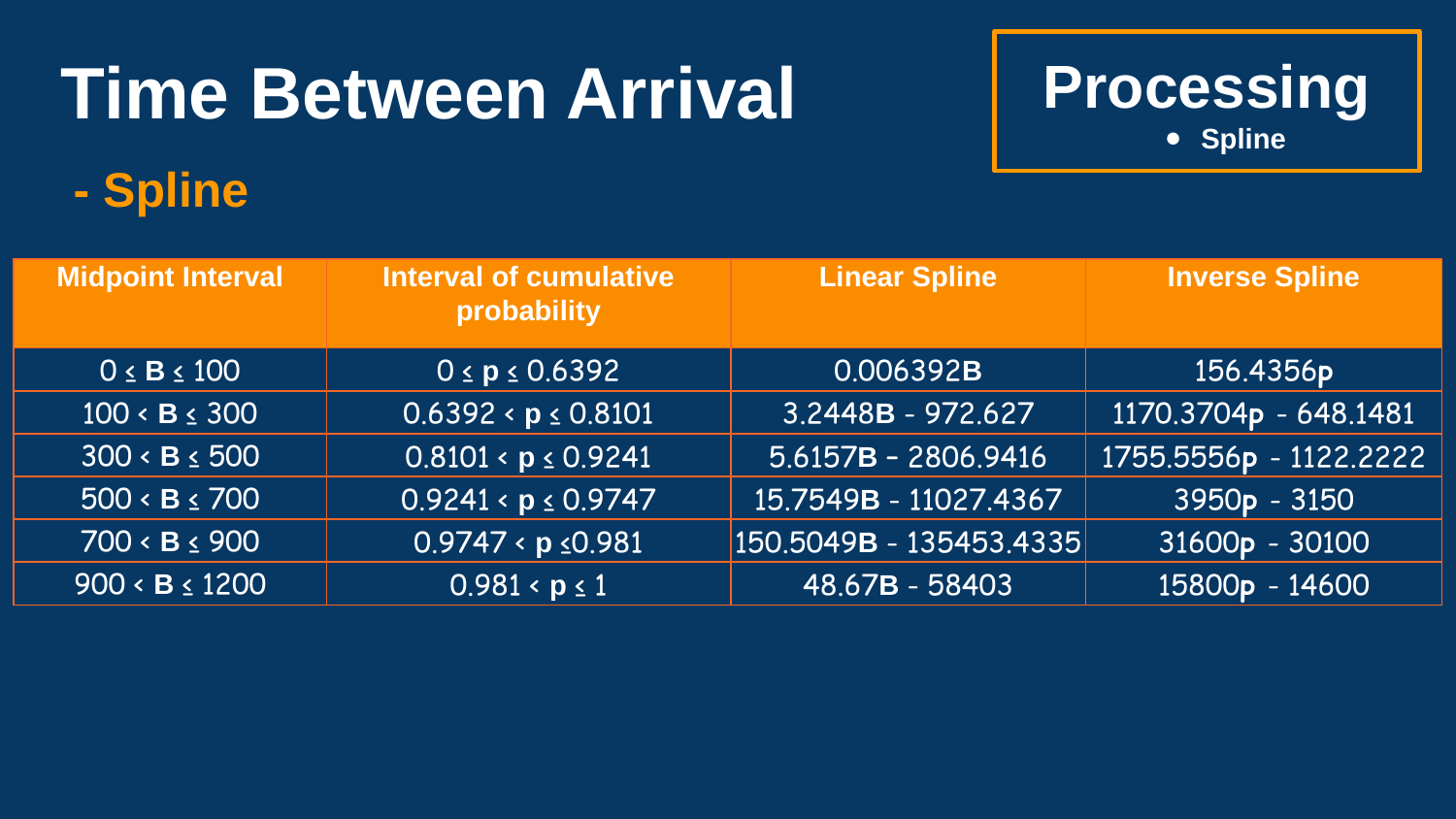

Time Between Arrival
Processing
Spline
# - Spline
| Midpoint Interval | Interval of cumulative probability | Linear Spline | Inverse Spline |
| --- | --- | --- | --- |
| 0 ≤ B ≤ 100 | 0 ≤ p ≤ 0.6392 | 0.006392B | 156.4356p |
| 100 < B ≤ 300 | 0.6392 < p ≤ 0.8101 | 3.2448B - 972.627 | 1170.3704p - 648.1481 |
| 300 < B ≤ 500 | 0.8101 < p ≤ 0.9241 | 5.6157B – 2806.9416 | 1755.5556p - 1122.2222 |
| 500 < B ≤ 700 | 0.9241 < p ≤ 0.9747 | 15.7549B - 11027.4367 | 3950p - 3150 |
| 700 < B ≤ 900 | 0.9747 < p ≤0.981 | 150.5049B - 135453.4335 | 31600p - 30100 |
| 900 < B ≤ 1200 | 0.981 < p ≤ 1 | 48.67B - 58403 | 15800p - 14600 |